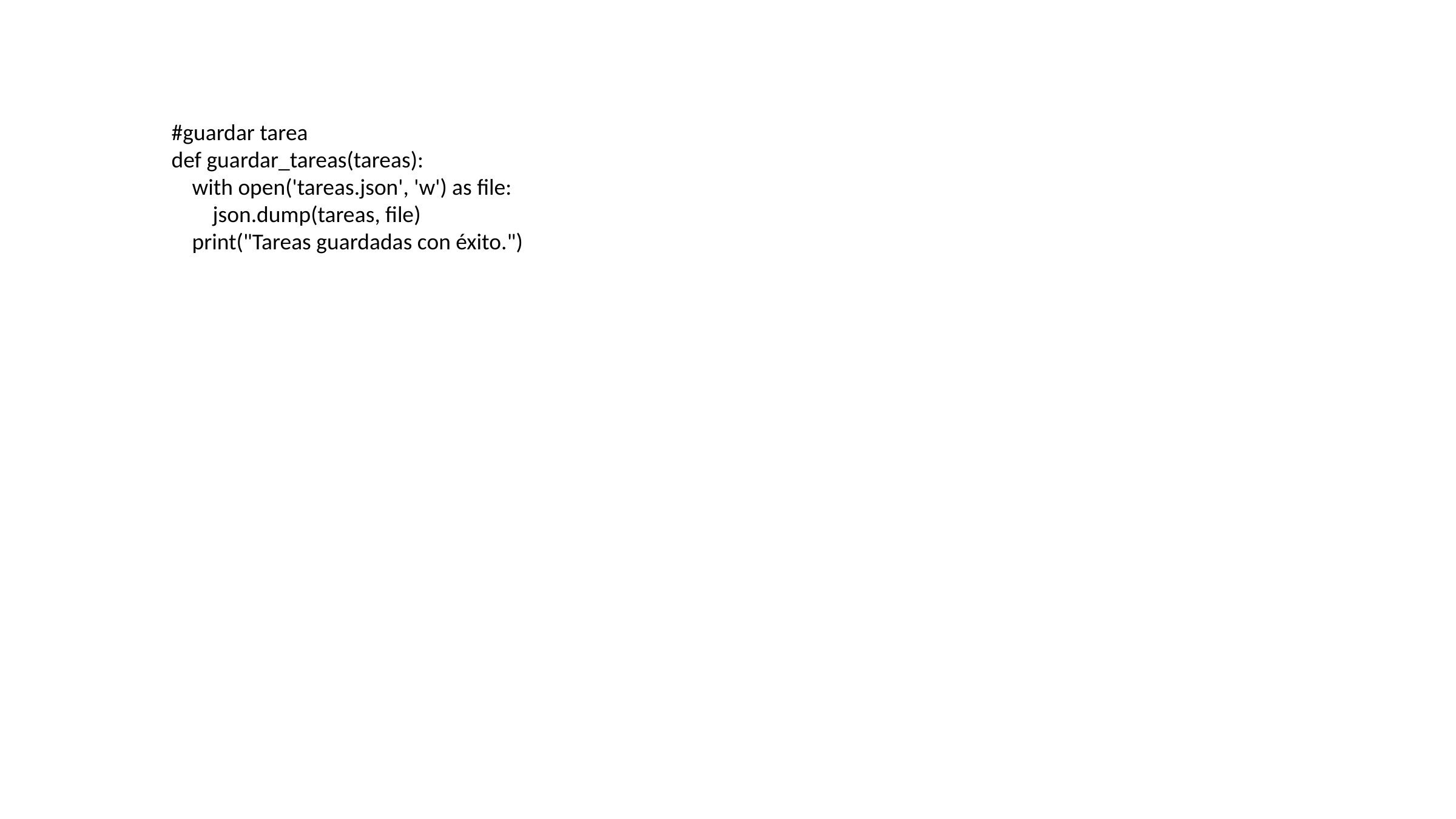

#guardar tarea
def guardar_tareas(tareas):
    with open('tareas.json', 'w') as file:
        json.dump(tareas, file)
    print("Tareas guardadas con éxito.")